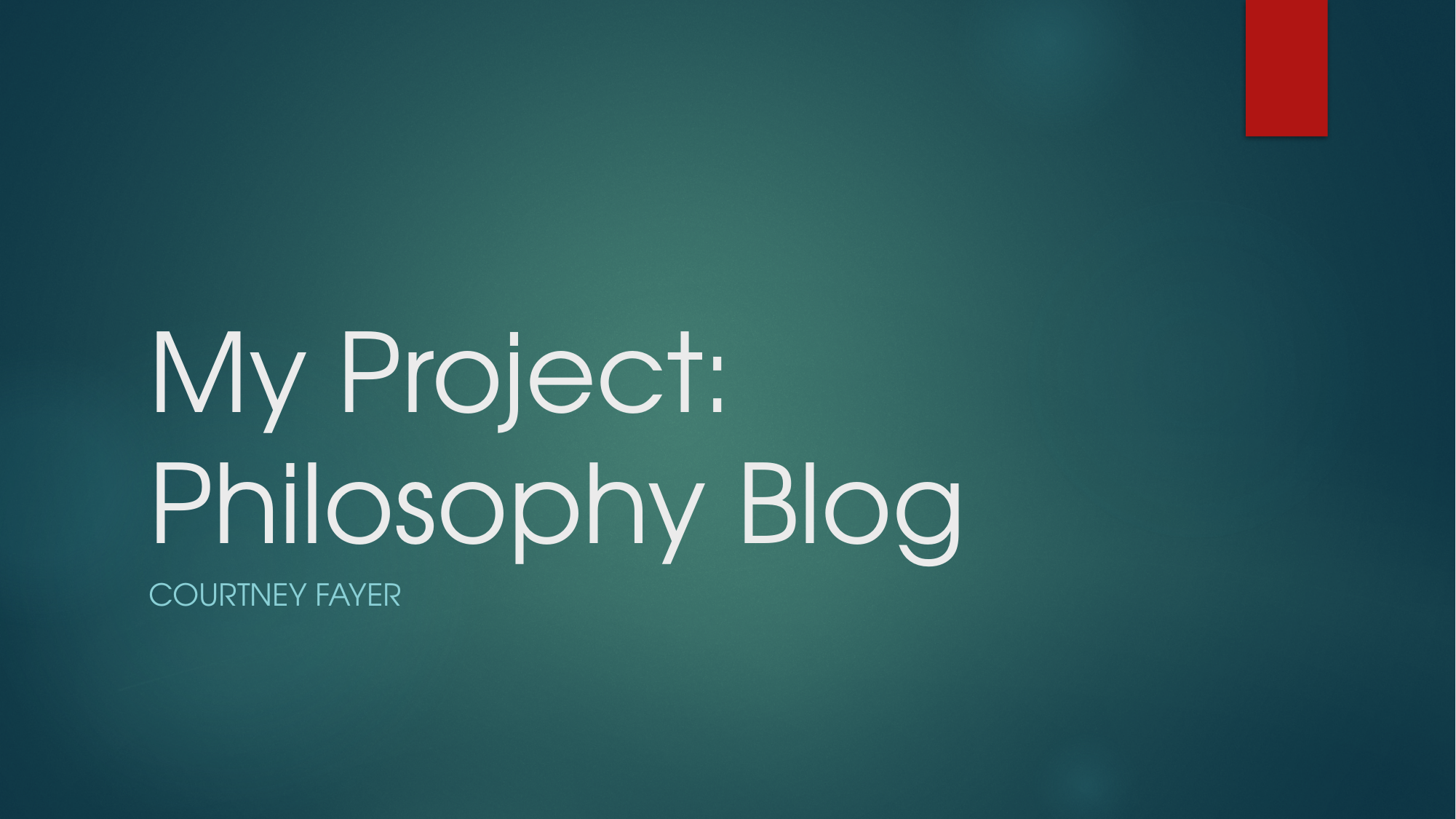

# My Project: Philosophy Blog
Courtney fayer